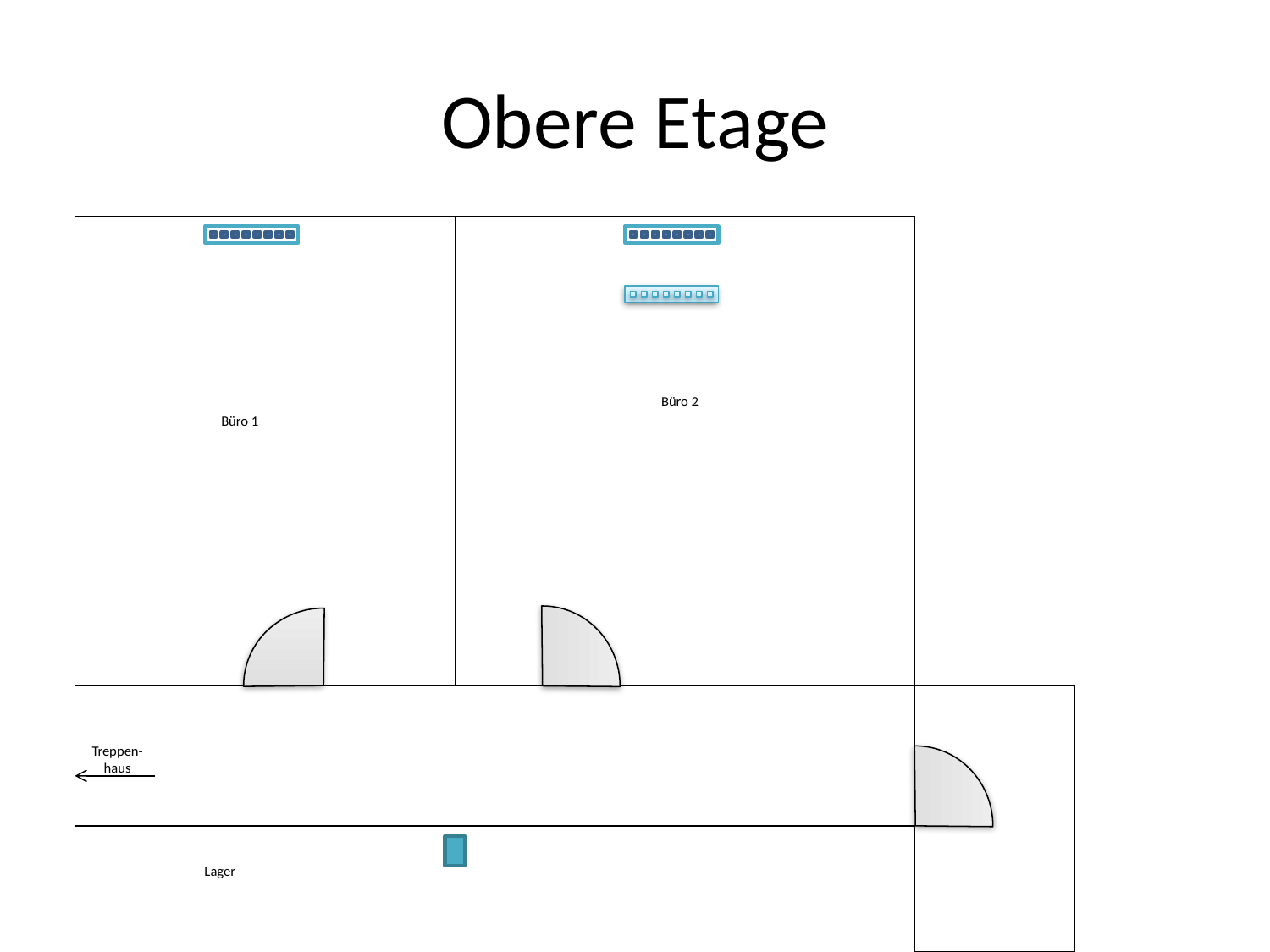

# Obere Etage

Büro 2
Büro 1

Treppen-haus

Lager